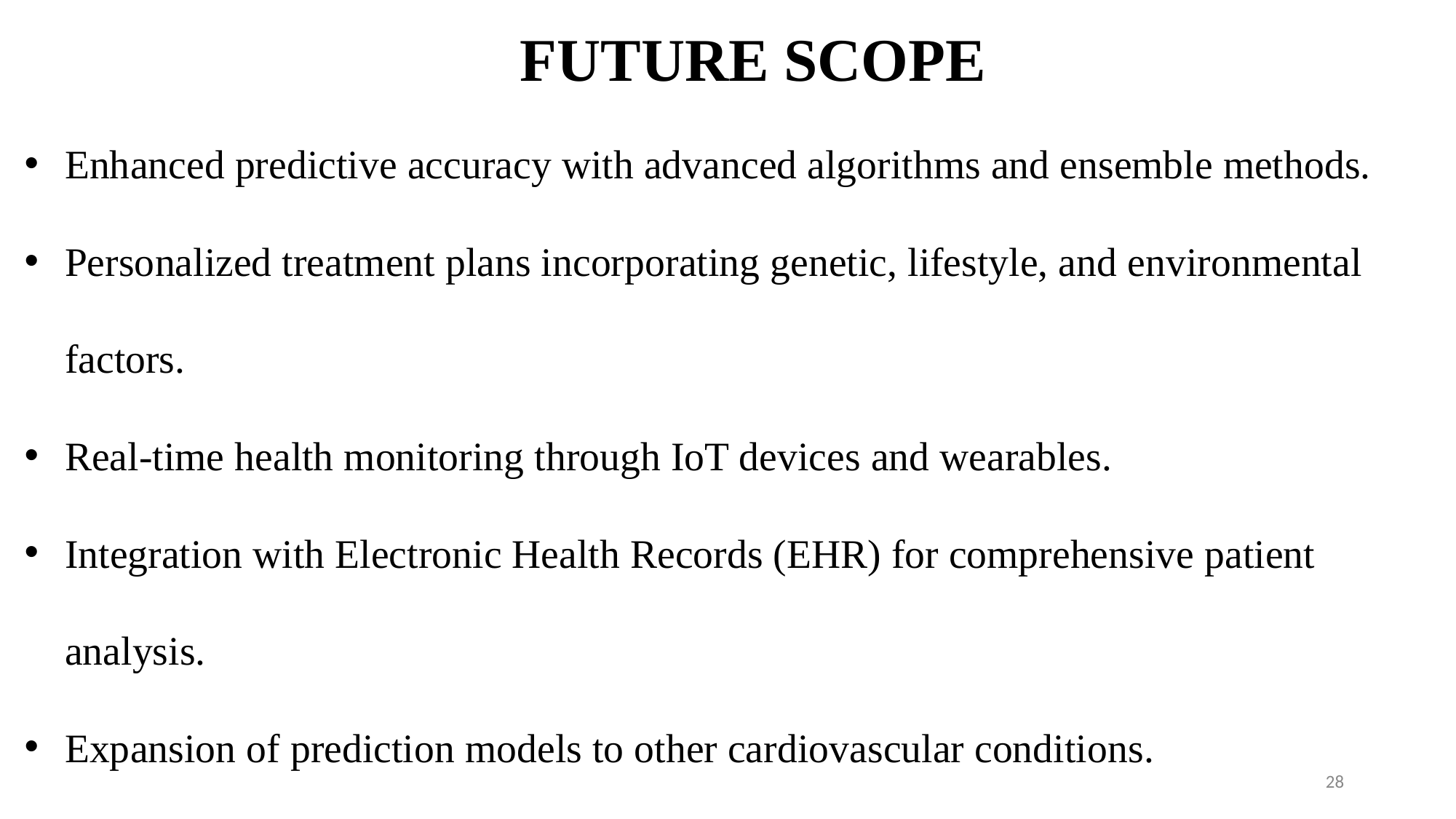

# FUTURE SCOPE
Enhanced predictive accuracy with advanced algorithms and ensemble methods.
Personalized treatment plans incorporating genetic, lifestyle, and environmental factors.
Real-time health monitoring through IoT devices and wearables.
Integration with Electronic Health Records (EHR) for comprehensive patient analysis.
Expansion of prediction models to other cardiovascular conditions.

28